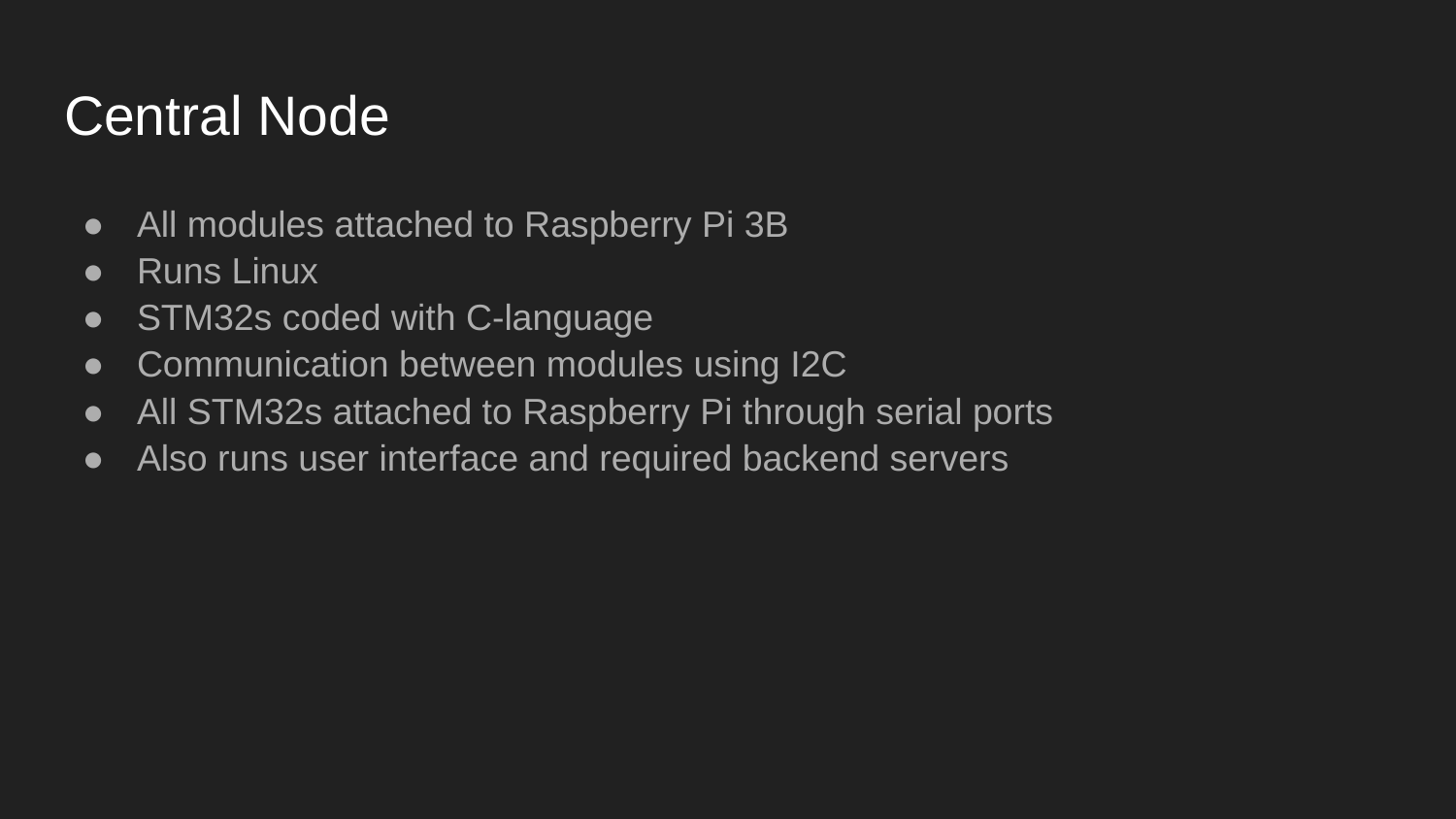

# Central Node
All modules attached to Raspberry Pi 3B
Runs Linux
STM32s coded with C-language
Communication between modules using I2C
All STM32s attached to Raspberry Pi through serial ports
Also runs user interface and required backend servers